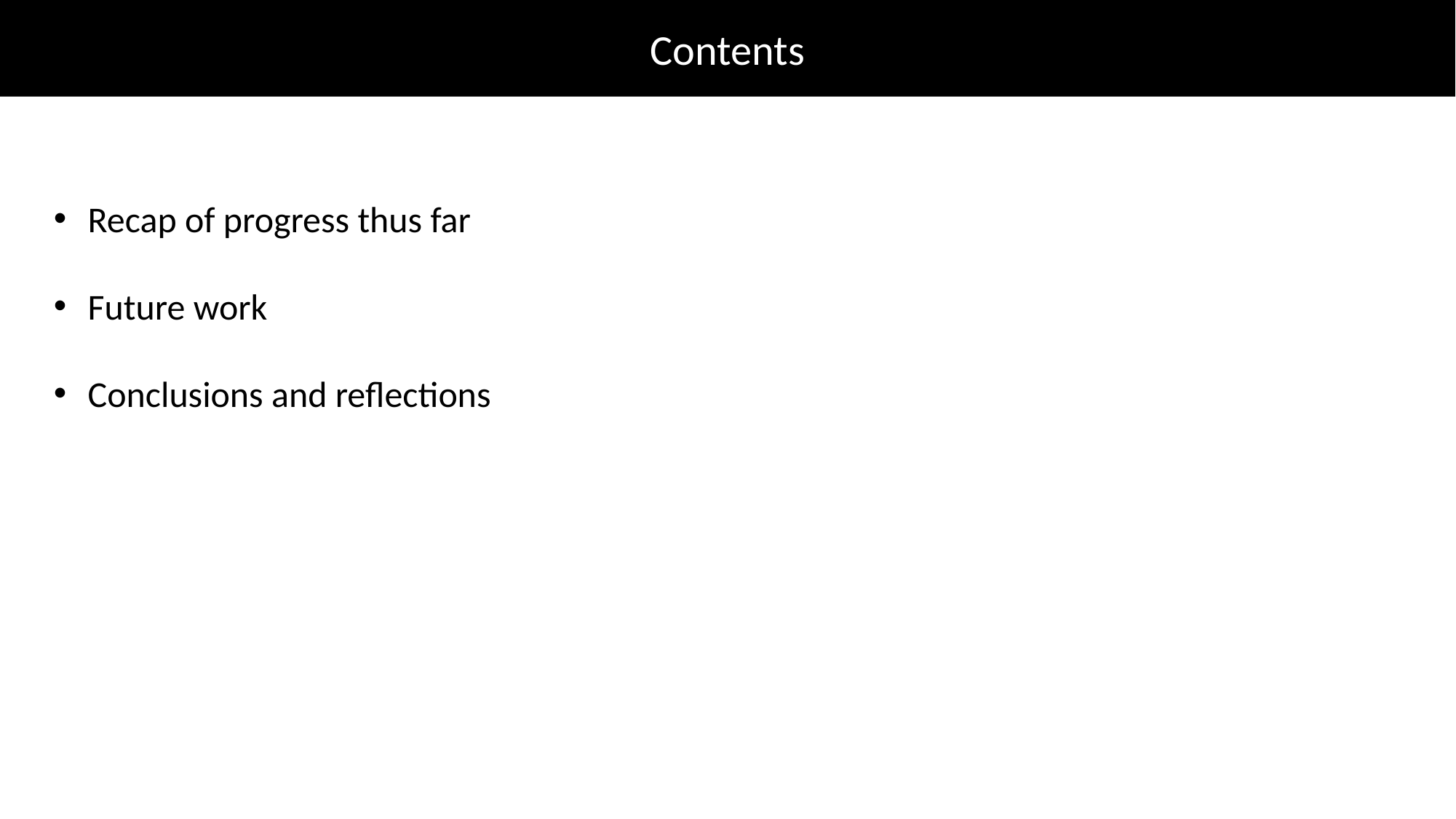

Contents

Recap of progress thus far

Future work

Conclusions and reflections